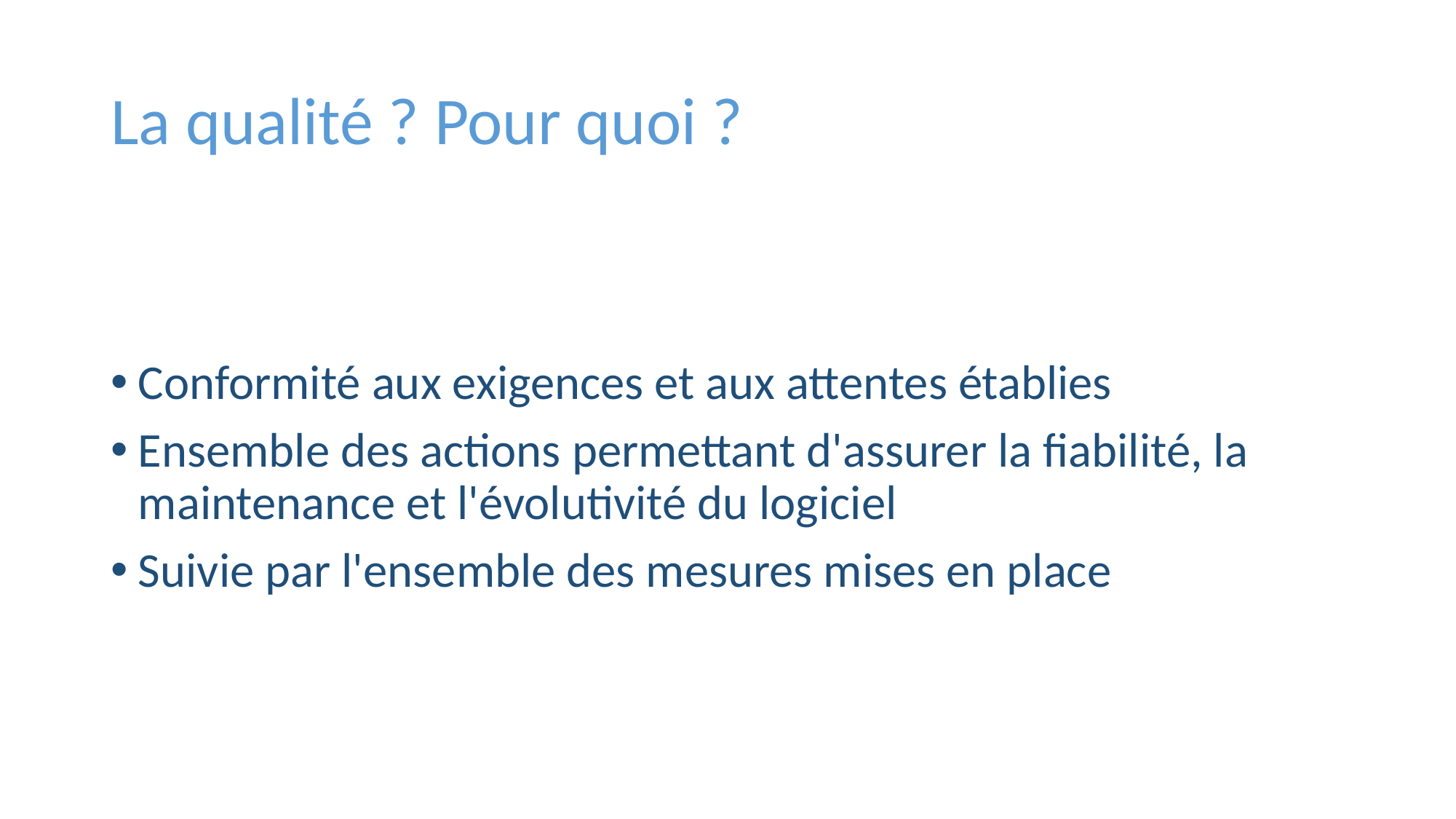

# La qualité ? Pour quoi ?
Conformité aux exigences et aux attentes établies
Ensemble des actions permettant d'assurer la fiabilité, la maintenance et l'évolutivité du logiciel
Suivie par l'ensemble des mesures mises en place